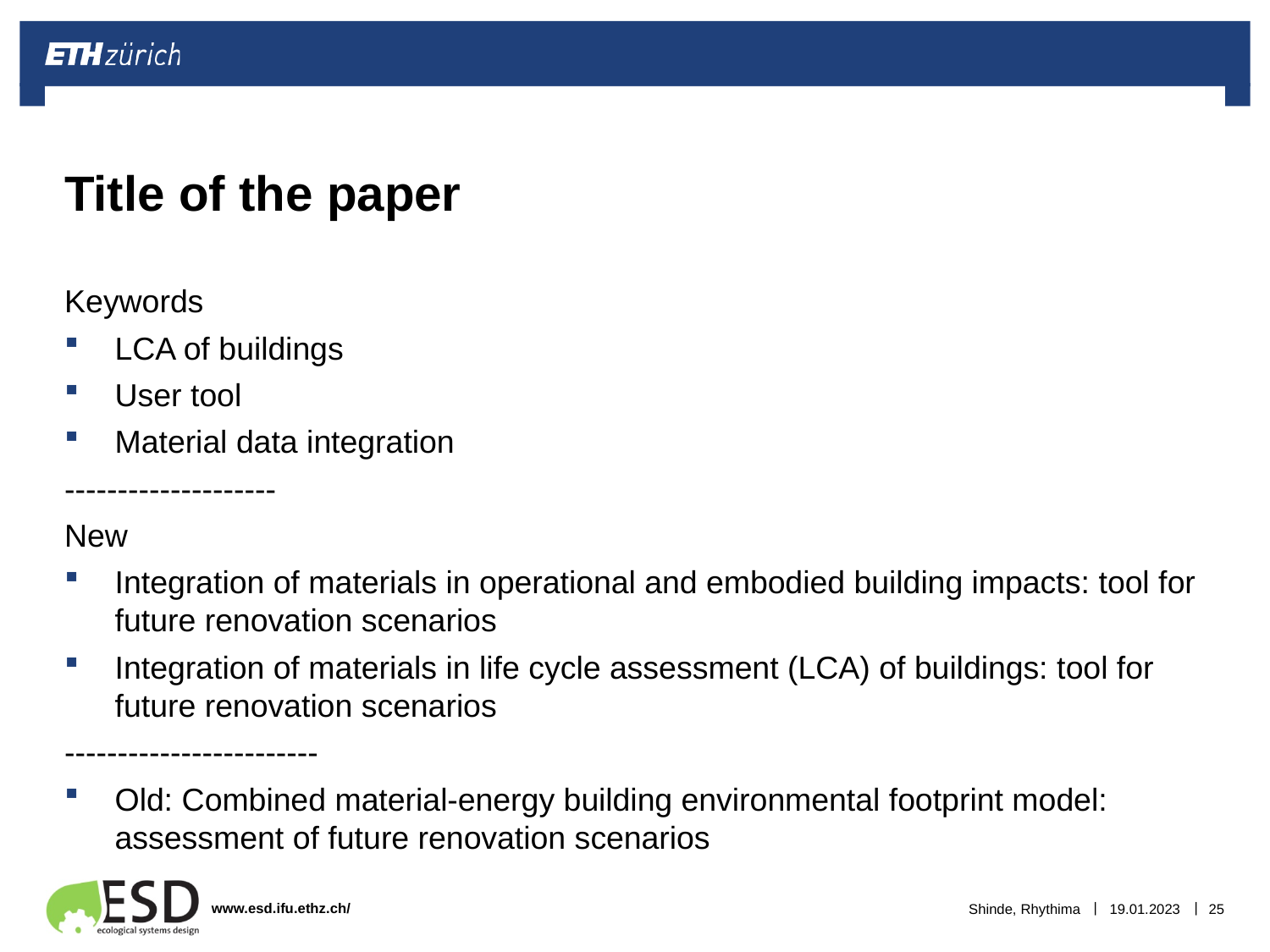

# Title of the paper
Keywords
LCA of buildings
User tool
Material data integration
--------------------
New
Integration of materials in operational and embodied building impacts: tool for future renovation scenarios
Integration of materials in life cycle assessment (LCA) of buildings: tool for future renovation scenarios
------------------------
Old: Combined material-energy building environmental footprint model: assessment of future renovation scenarios
Shinde, Rhythima
19.01.2023
25